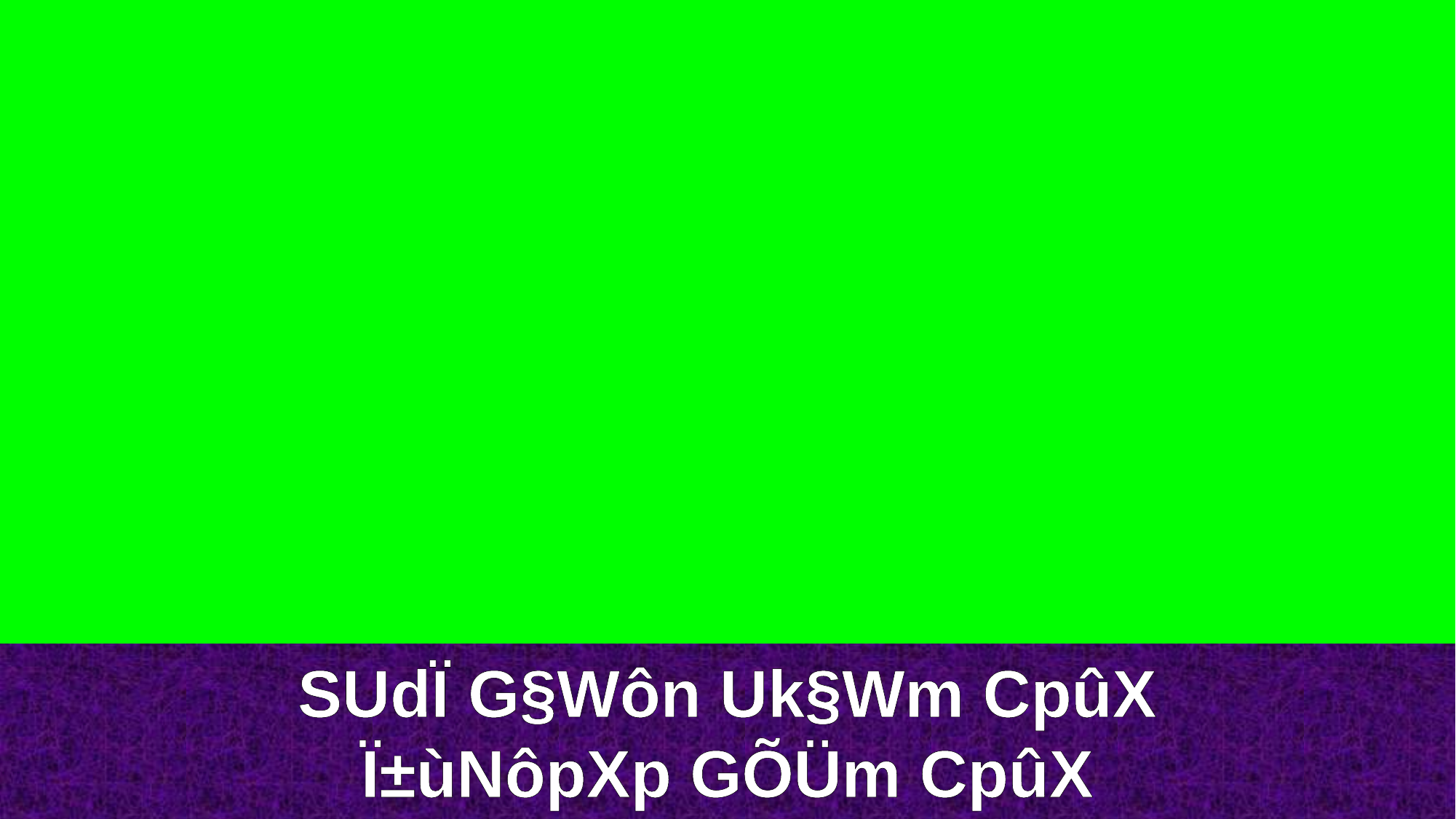

SUdÏ G§Wôn Uk§Wm CpûX
Ï±ùNôpXp GÕÜm CpûX